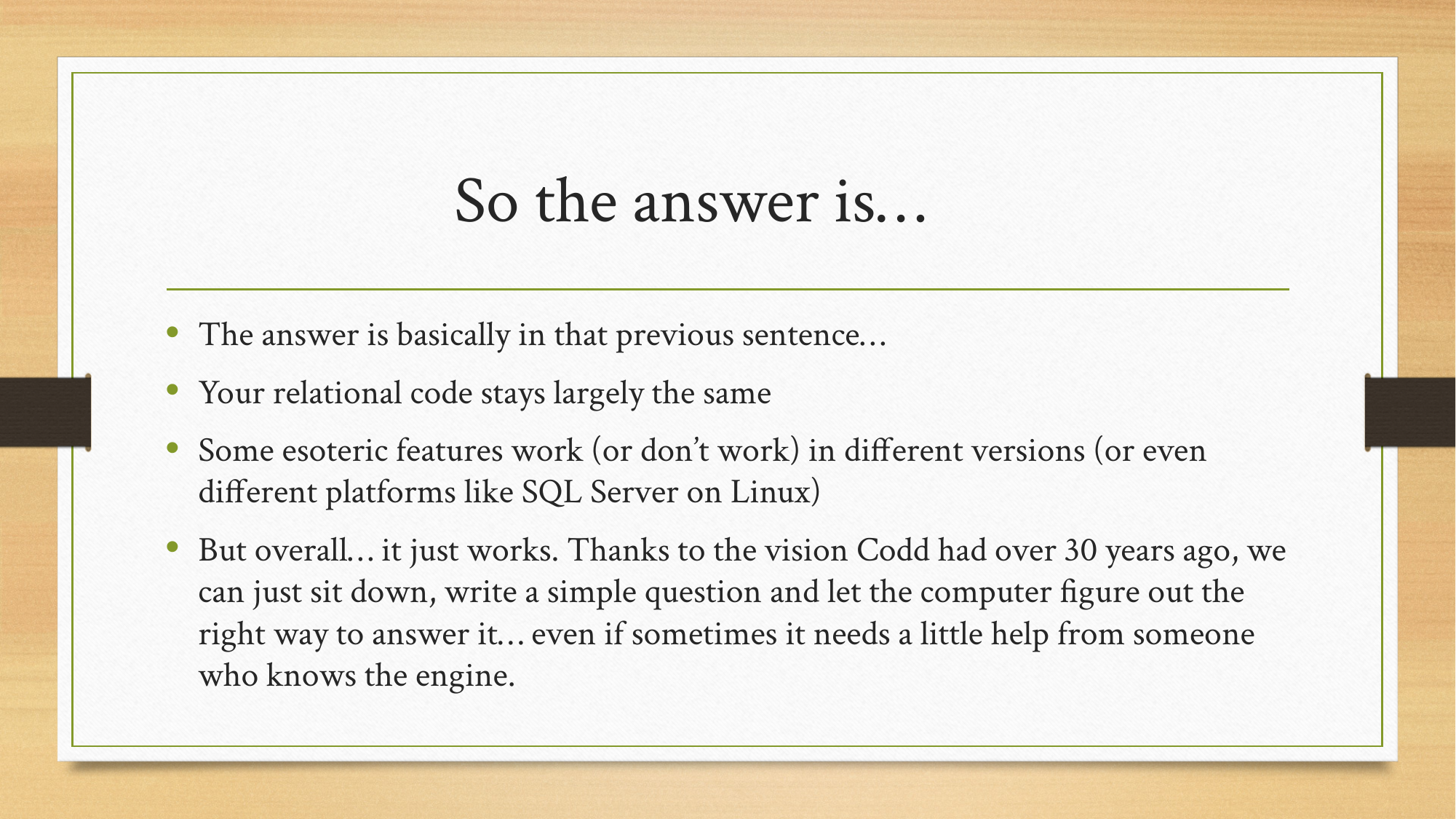

# So the answer is…
The answer is basically in that previous sentence…
Your relational code stays largely the same
Some esoteric features work (or don’t work) in different versions (or even different platforms like SQL Server on Linux)
But overall… it just works. Thanks to the vision Codd had over 30 years ago, we can just sit down, write a simple question and let the computer figure out the right way to answer it… even if sometimes it needs a little help from someone who knows the engine.